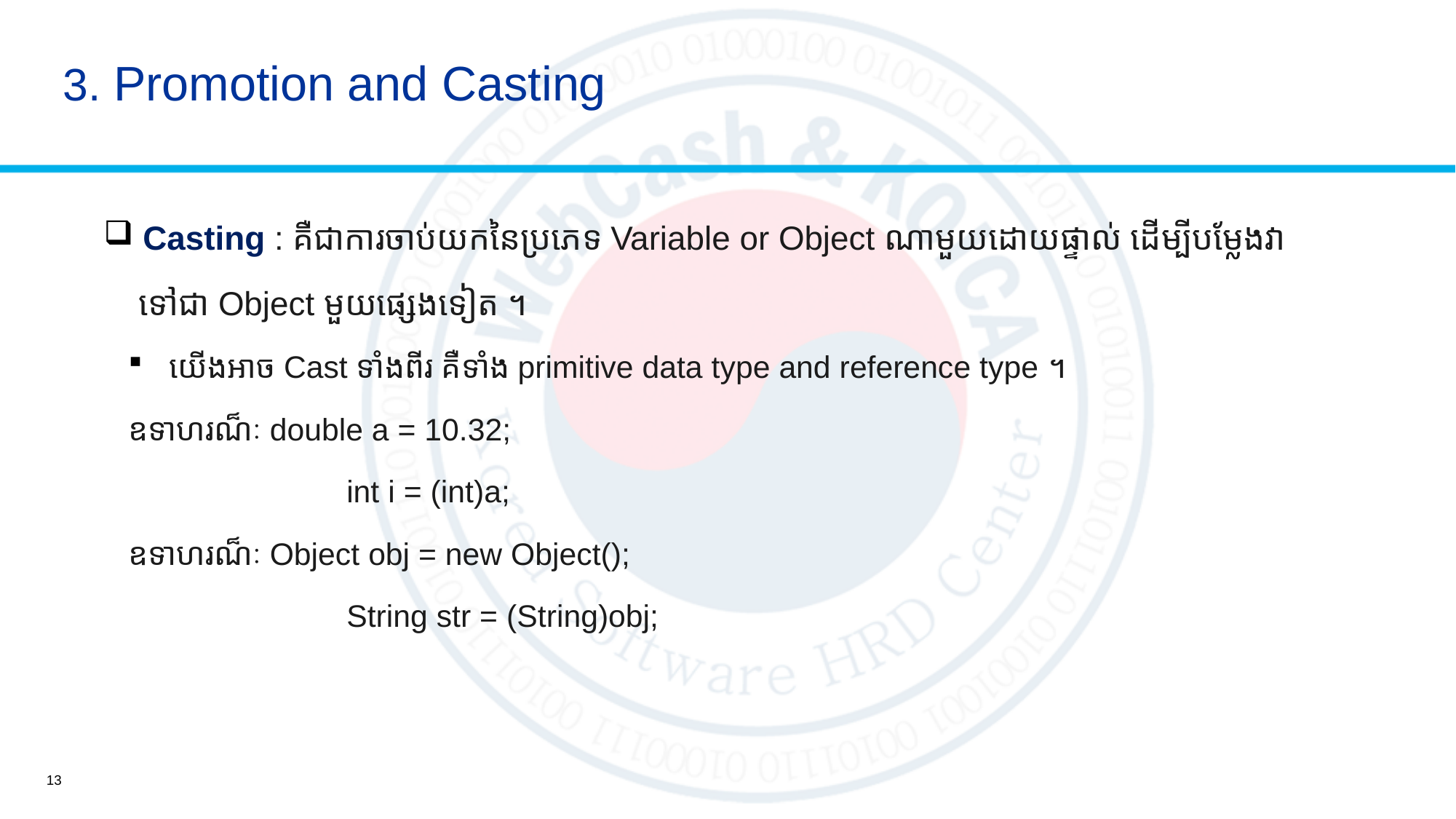

# 3. Promotion and Casting
 Casting : គឺជាការចាប់យកនៃប្រភេទ Variable or Object ណាមួយដោយផ្ទាល់ ដើម្បីបម្លែងវា
    ទៅជា Object ​មួយផ្សេងទៀត ។
យើងអាច Cast ទាំងពីរ គឺទាំង primitive data type and reference type ។
ឧទាហរណ៏ៈ double a = 10.32;
		int i = (int)a;
ឧទាហរណ៏ៈ Object obj = new Object();
		String str = (String)obj;
13